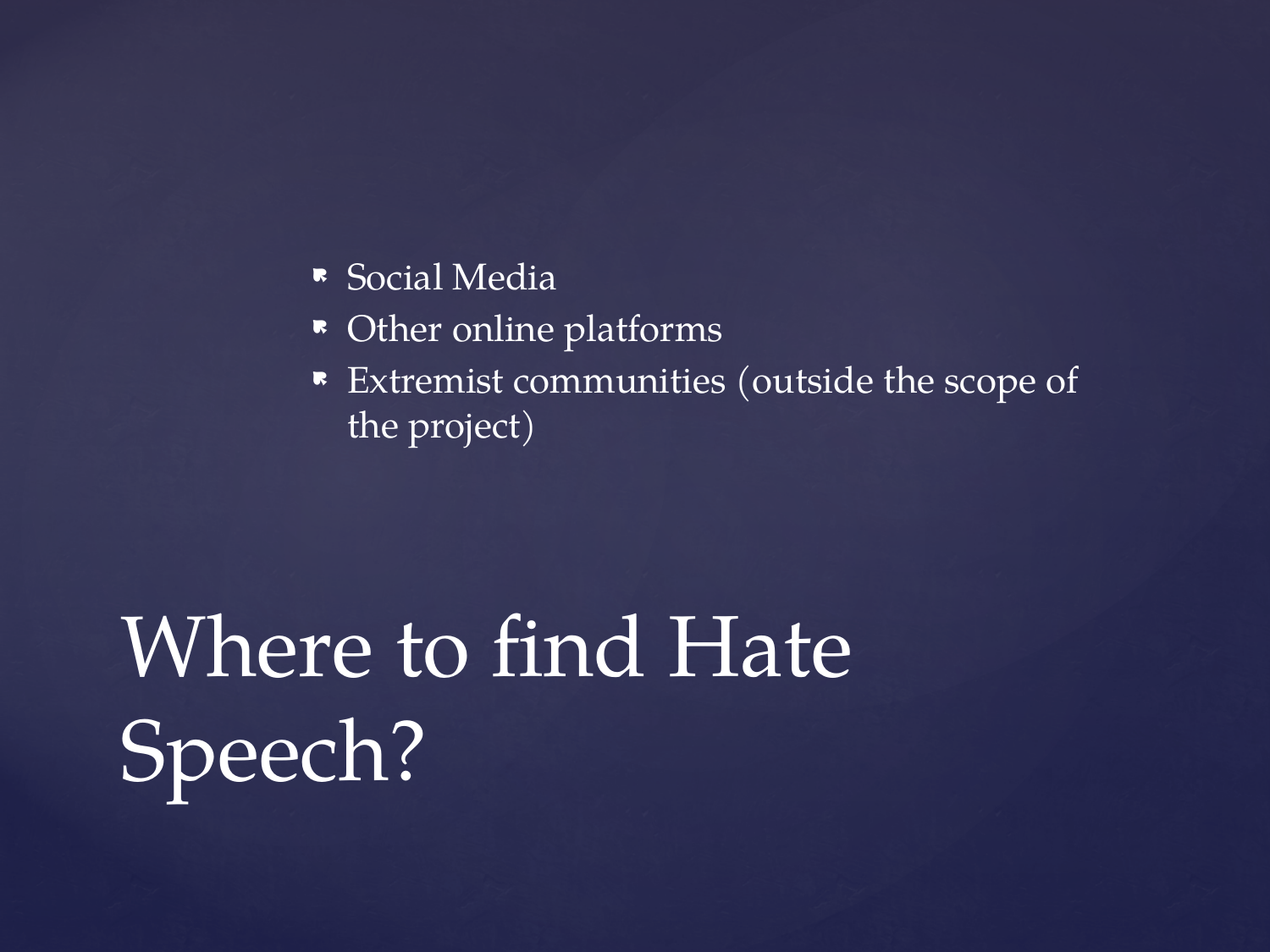

Social Media
Other online platforms
Extremist communities (outside the scope of the project)
# Where to find Hate Speech?